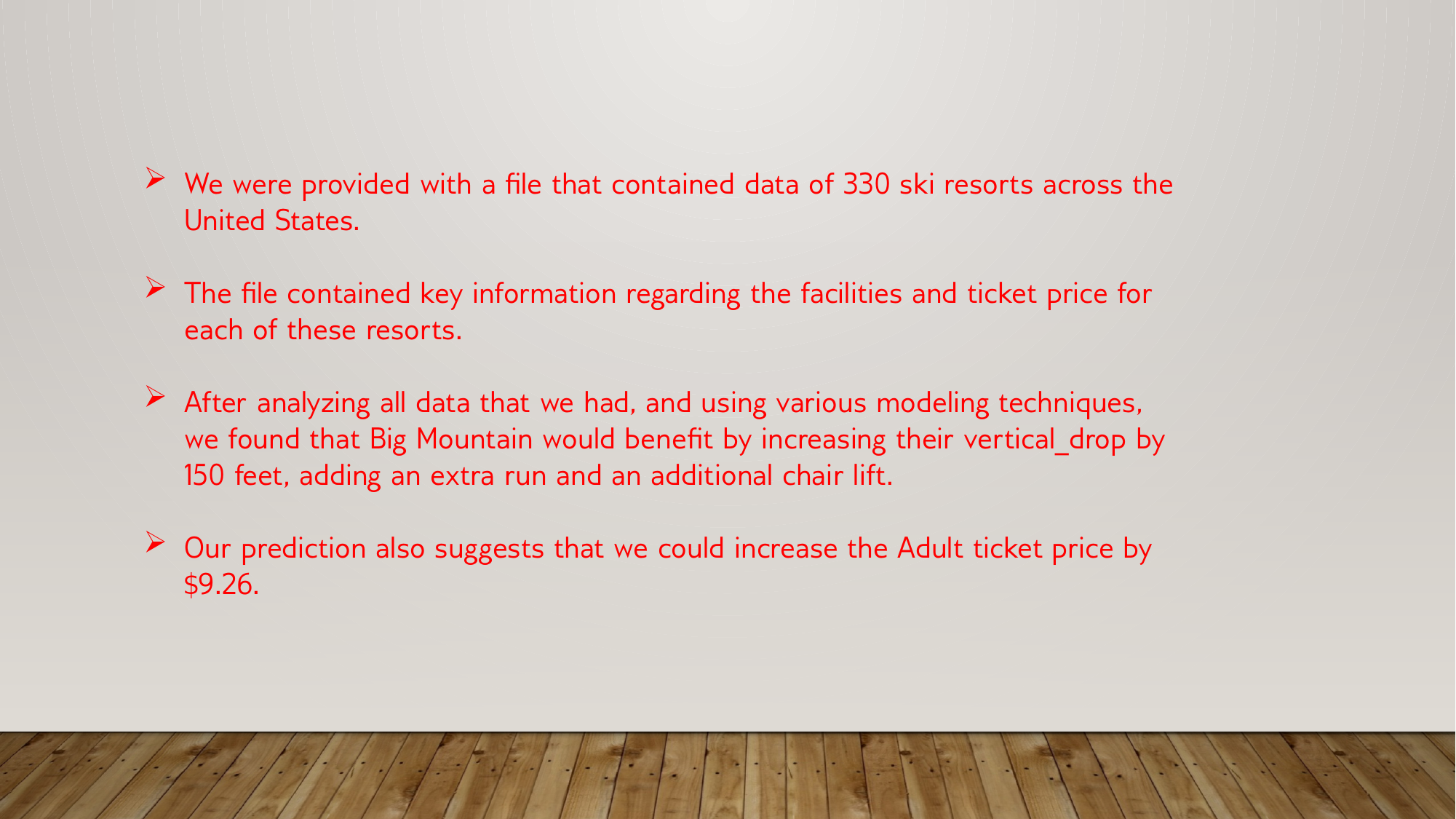

We were provided with a file that contained data of 330 ski resorts across the United States.

The file contained key information regarding the facilities and ticket price for each of these resorts.

After analyzing all data that we had, and using various modeling techniques, we found that Big Mountain would benefit by increasing their vertical_drop by 150 feet, adding an extra run and an additional chair lift.

Our prediction also suggests that we could increase the Adult ticket price by $9.26.